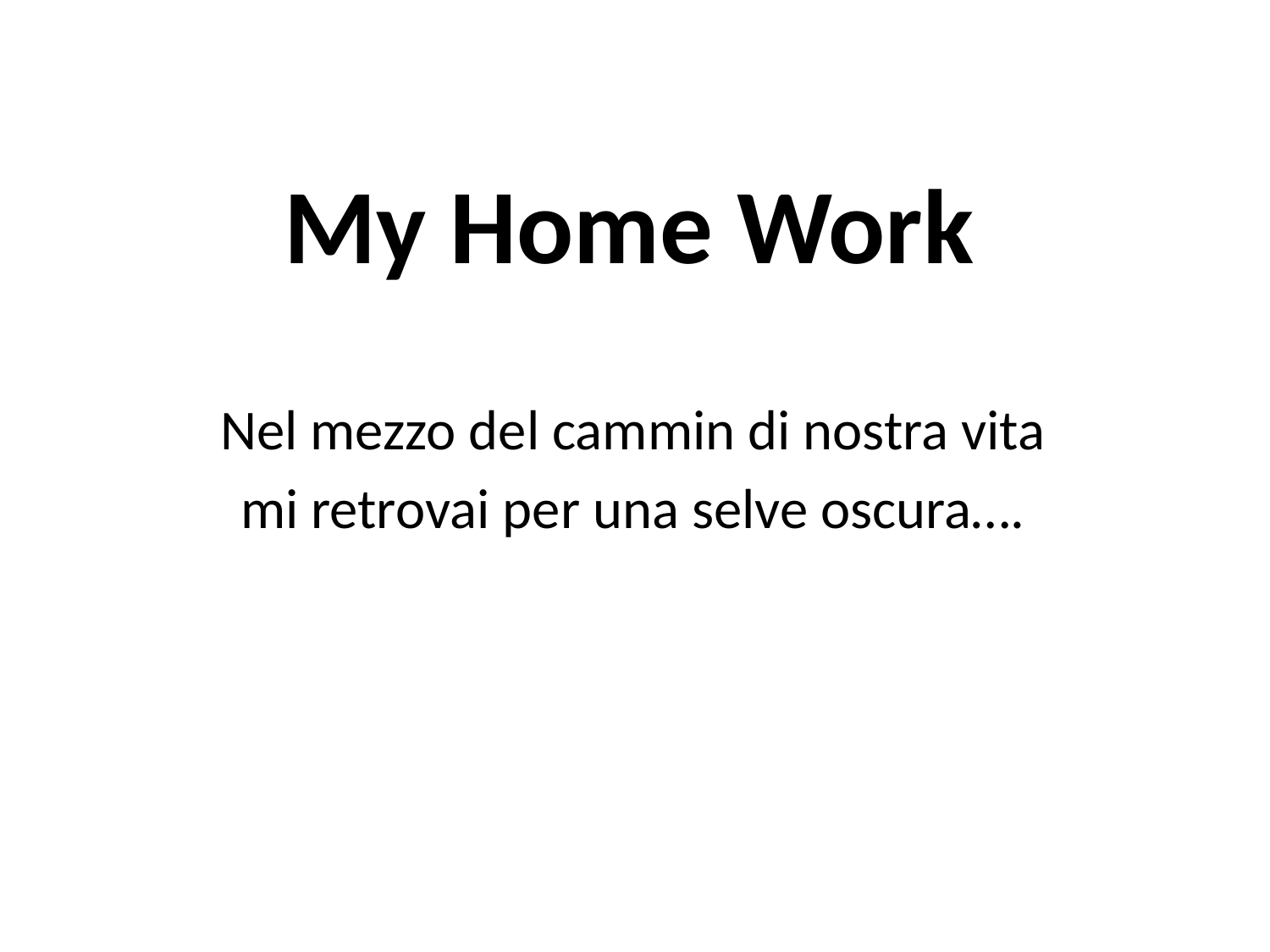

# My Home Work
Nel mezzo del cammin di nostra vita
mi retrovai per una selve oscura….